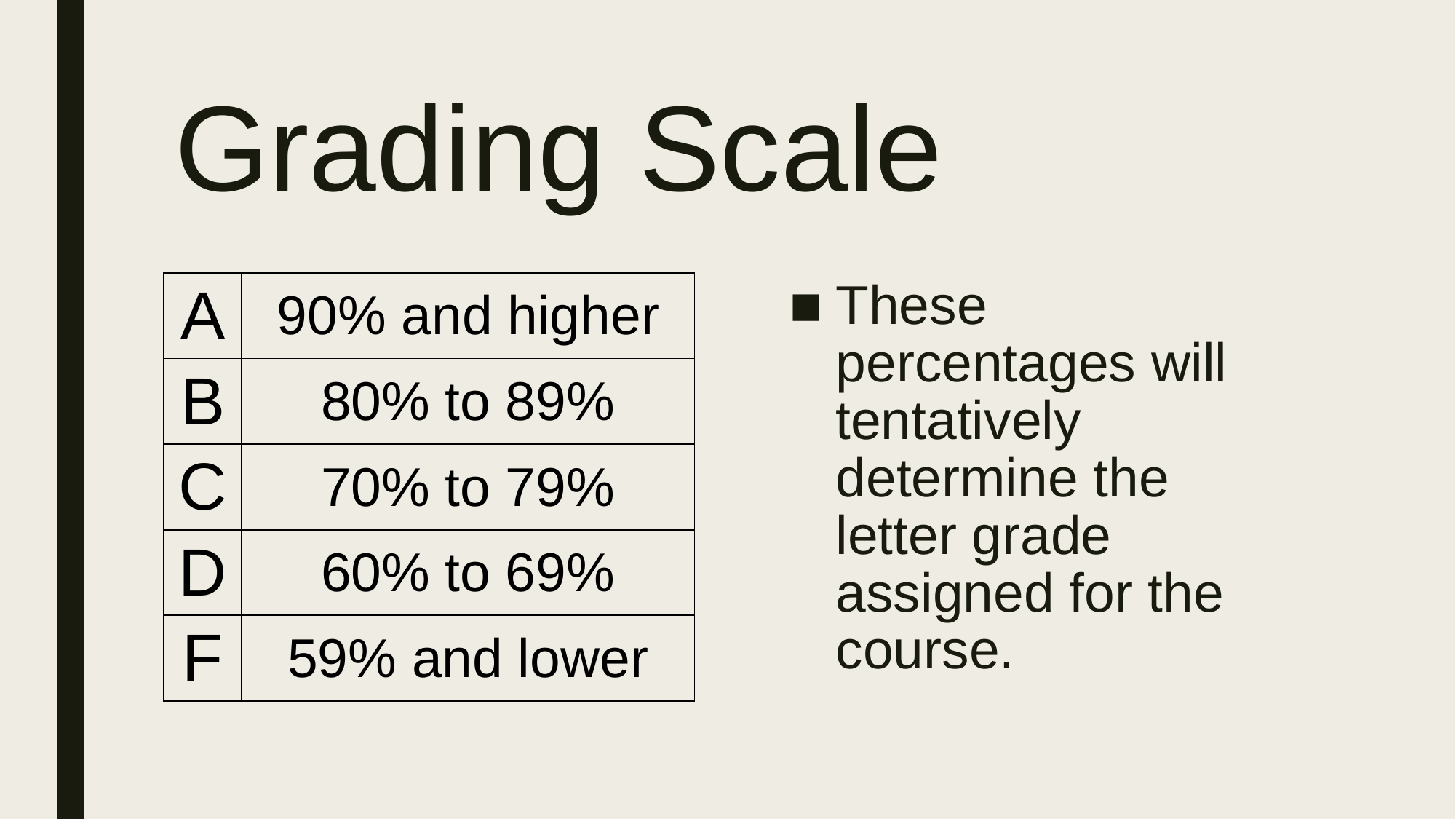

# Grading Scale
These percentages will tentatively determine the letter grade assigned for the course.
| A | 90% and higher |
| --- | --- |
| B | 80% to 89% |
| C | 70% to 79% |
| D | 60% to 69% |
| F | 59% and lower |